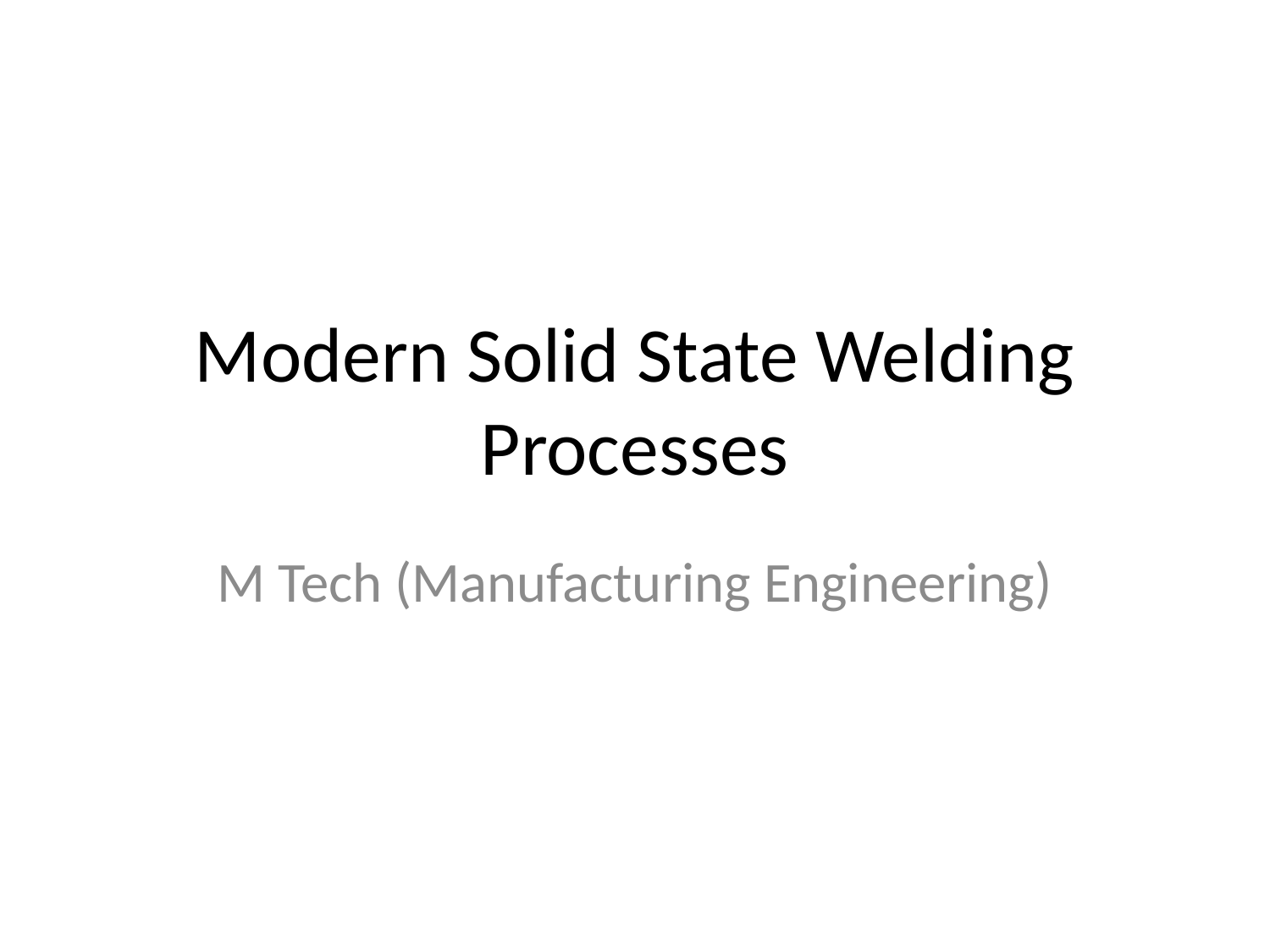

# Modern Solid State Welding Processes
M Tech (Manufacturing Engineering)